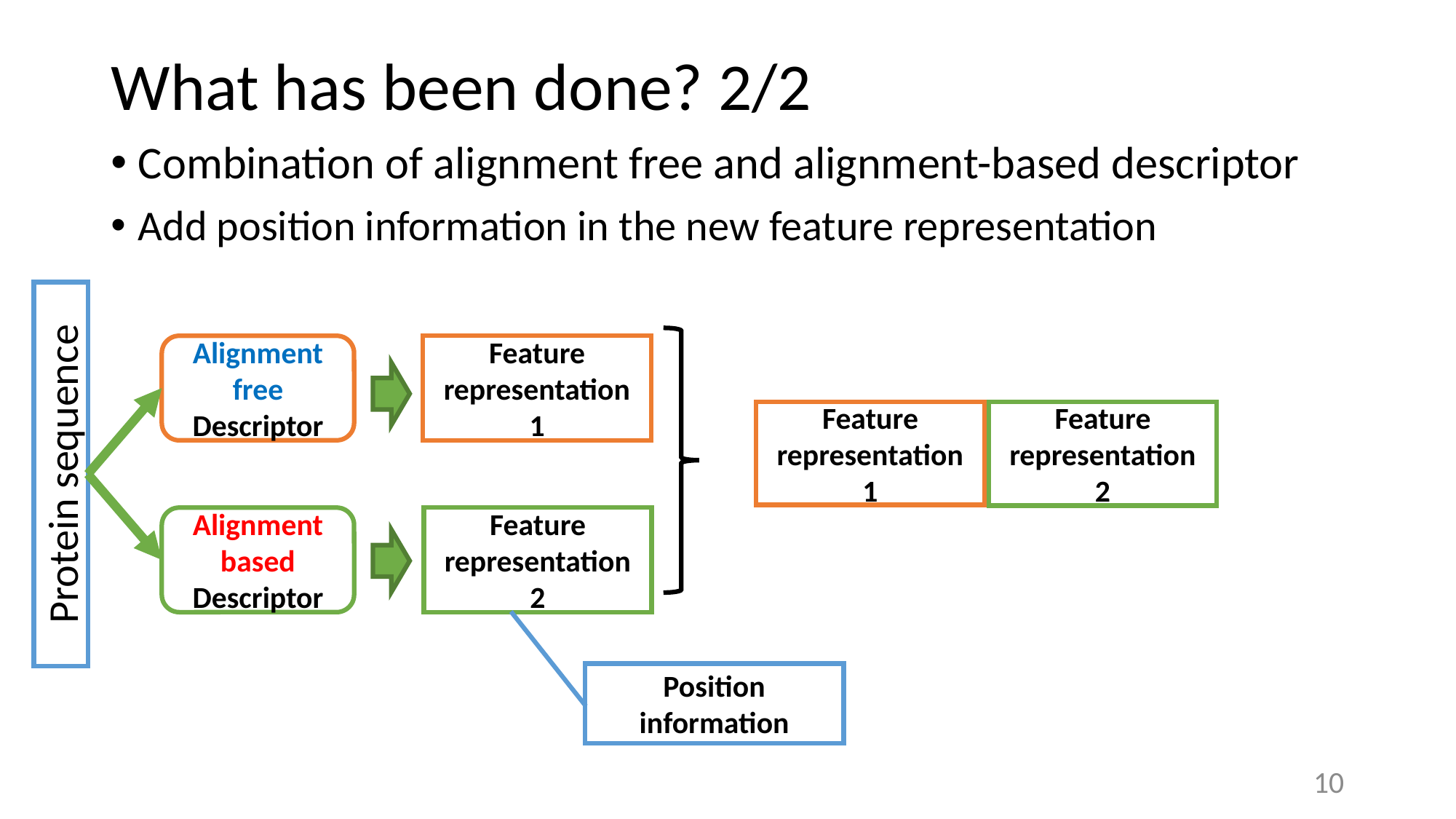

# What has been done? 2/2
Combination of alignment free and alignment-based descriptor
Add position information in the new feature representation

Alignment free Descriptor
Feature representation 1

Feature representation 1
Feature representation 2
Protein sequence
Alignment based Descriptor
Feature representation 2

Position information
10